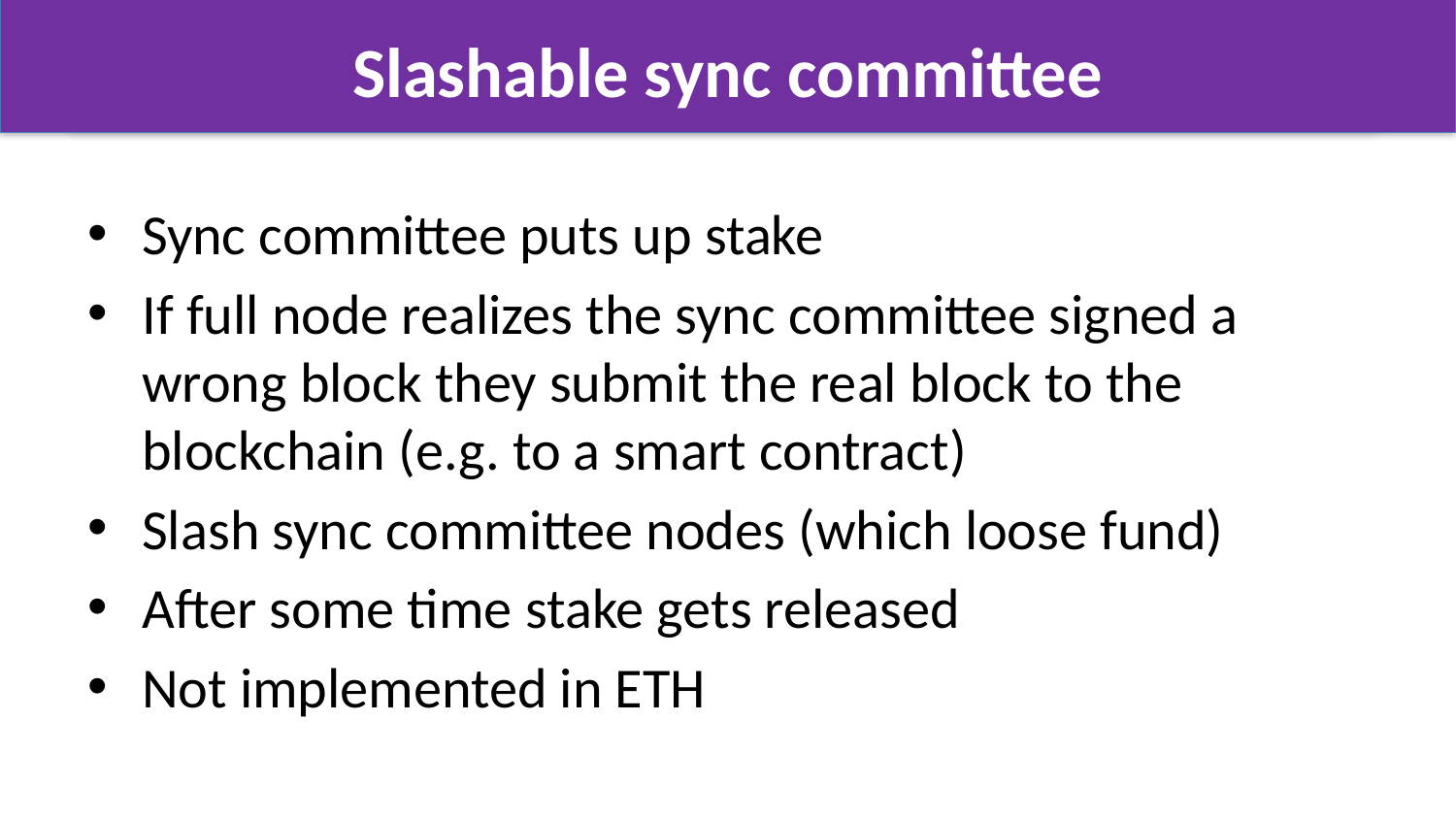

# Slashable sync committee
Sync committee puts up stake
If full node realizes the sync committee signed a wrong block they submit the real block to the blockchain (e.g. to a smart contract)
Slash sync committee nodes (which loose fund)
After some time stake gets released
Not implemented in ETH